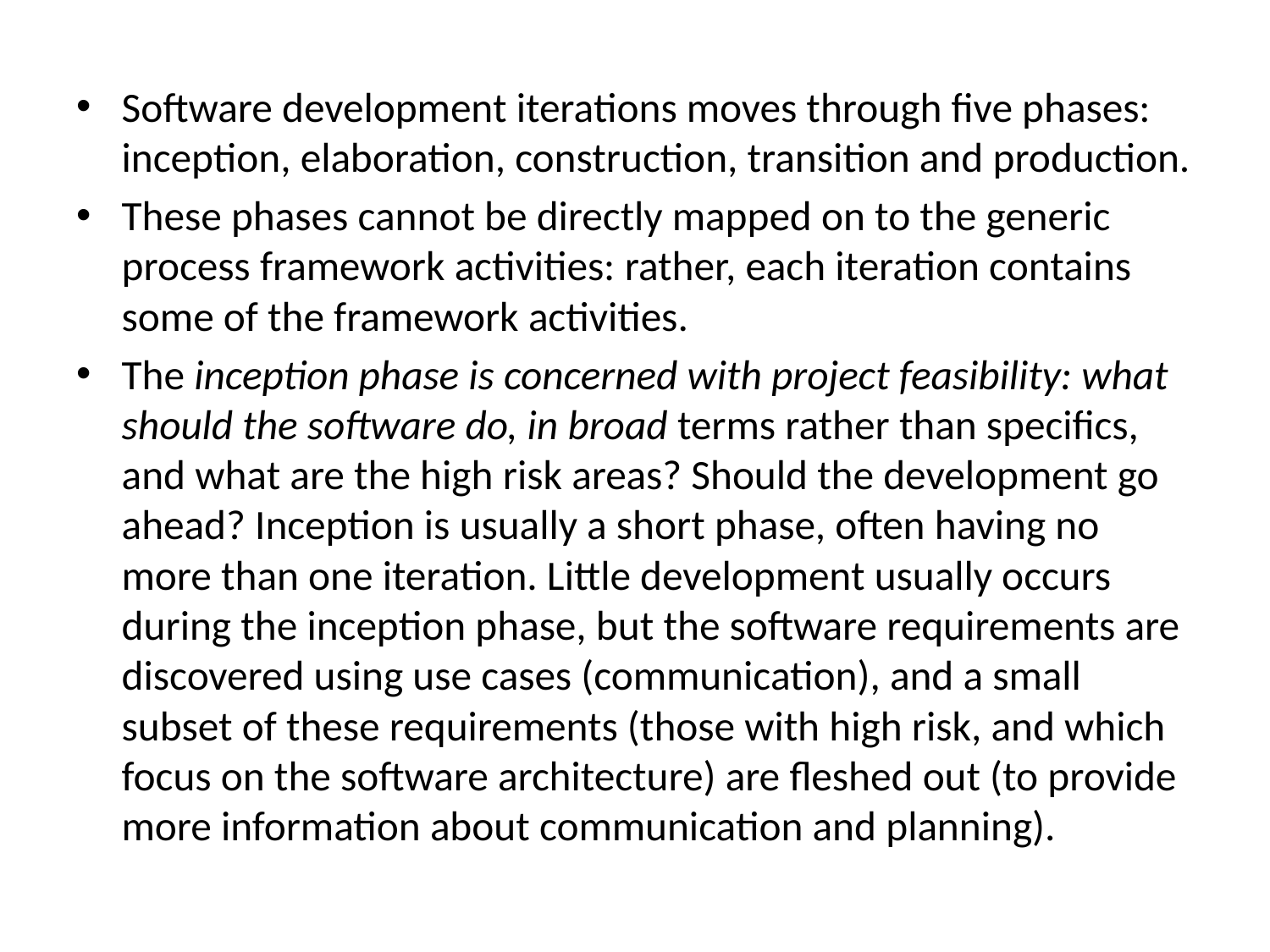

Software development iterations moves through five phases: inception, elaboration, construction, transition and production.
These phases cannot be directly mapped on to the generic process framework activities: rather, each iteration contains some of the framework activities.
The inception phase is concerned with project feasibility: what should the software do, in broad terms rather than specifics, and what are the high risk areas? Should the development go ahead? Inception is usually a short phase, often having no more than one iteration. Little development usually occurs during the inception phase, but the software requirements are discovered using use cases (communication), and a small subset of these requirements (those with high risk, and which focus on the software architecture) are fleshed out (to provide more information about communication and planning).